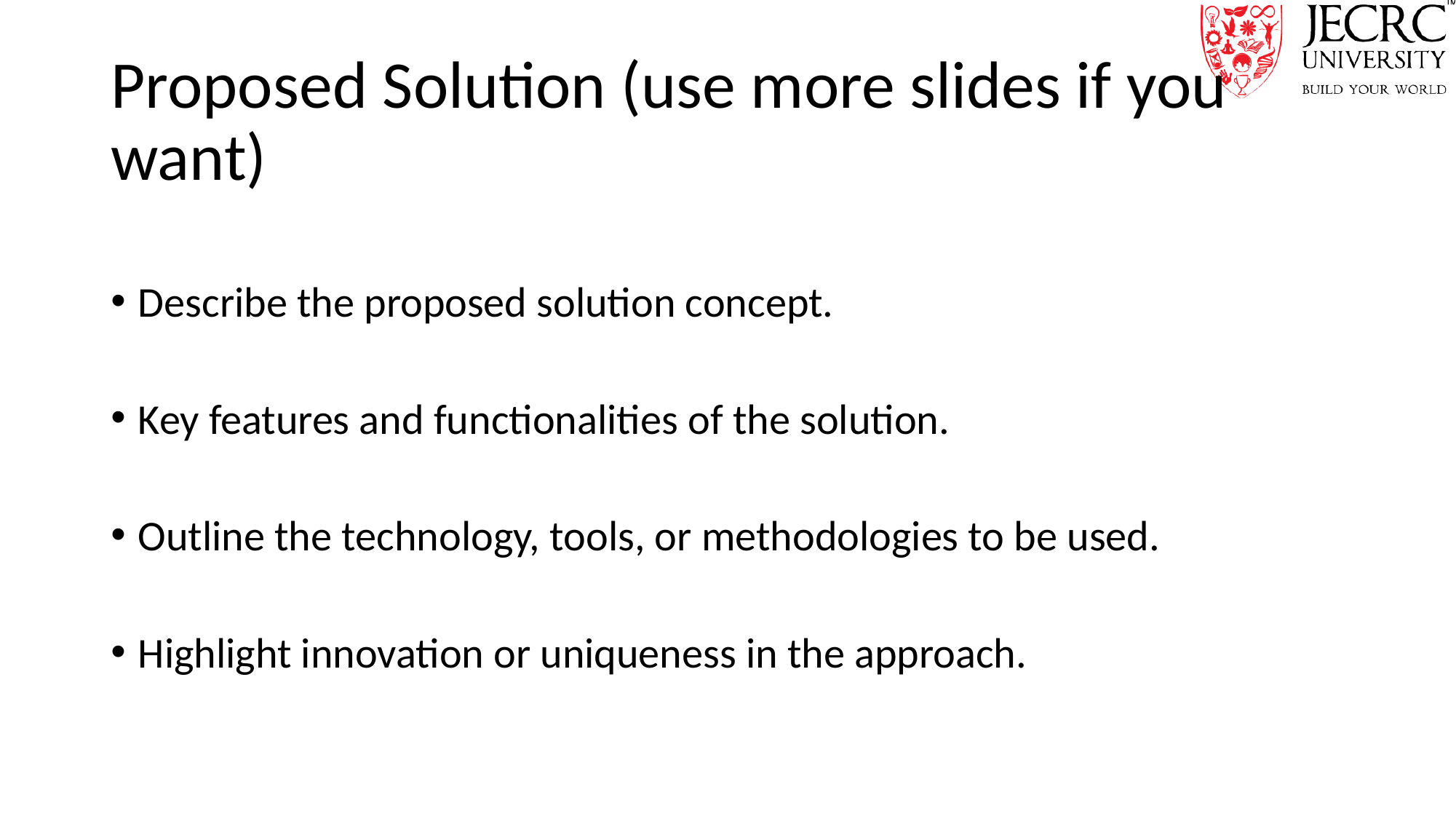

# Proposed Solution (use more slides if you want)
Describe the proposed solution concept.
Key features and functionalities of the solution.
Outline the technology, tools, or methodologies to be used.
Highlight innovation or uniqueness in the approach.